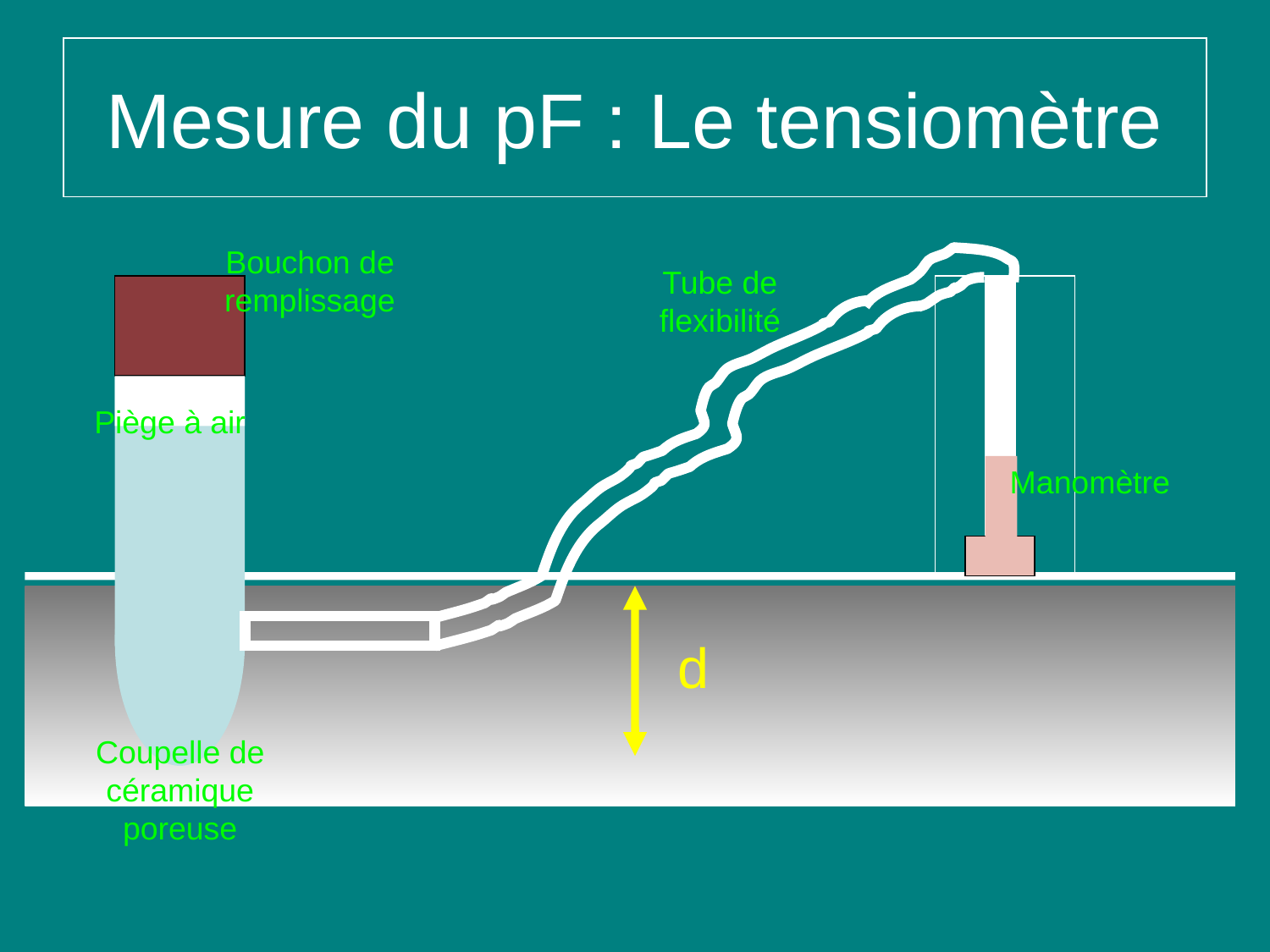

# Mesure du pF : Le tensiomètre
Bouchon de remplissage

Tube de flexibilité

Piège à air
Manomètre

d
Coupelle de céramique poreuse